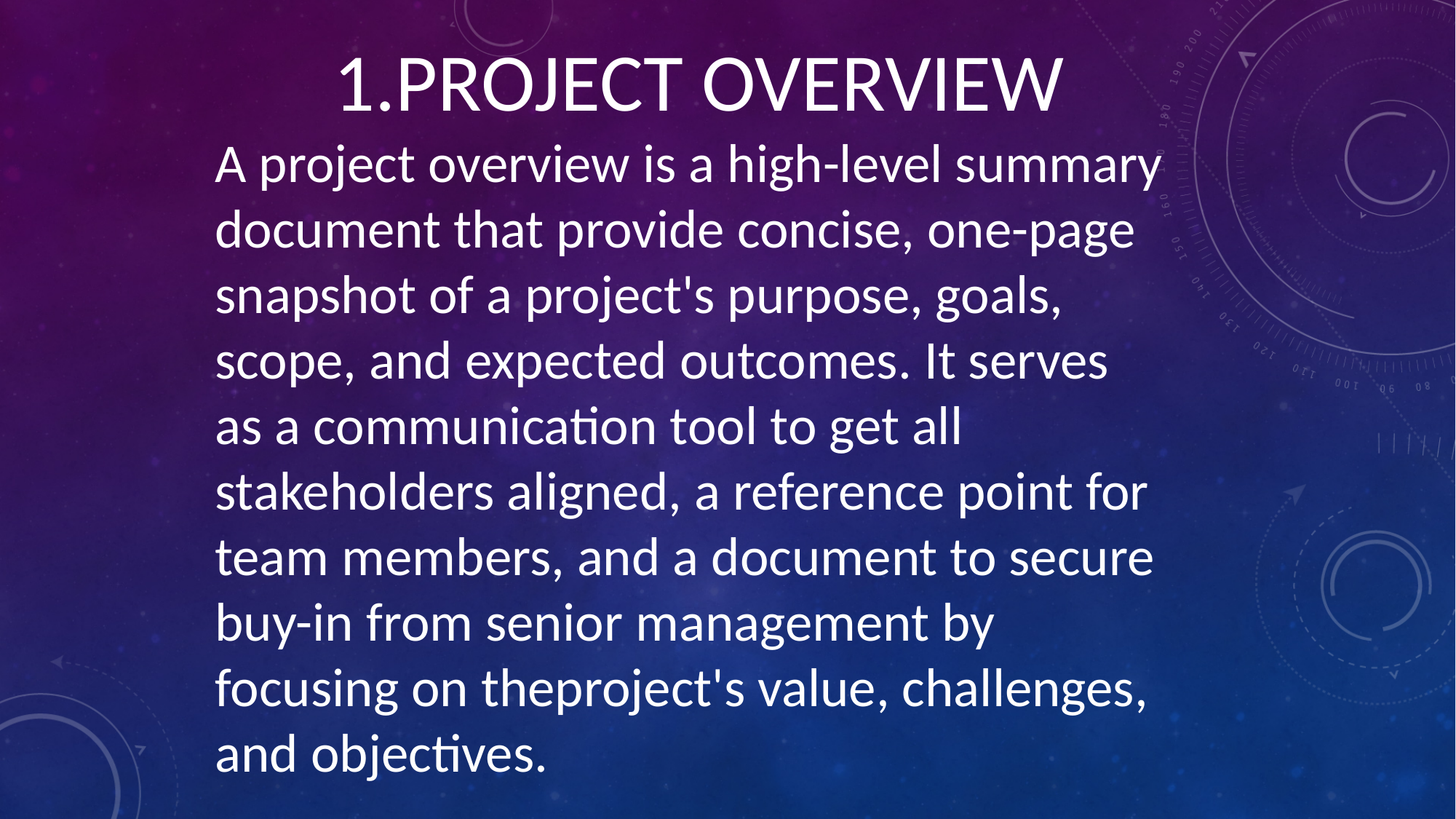

1.PROJECT OVERVIEW
A project overview is a high-level summary document that provide concise, one-page snapshot of a project's purpose, goals, scope, and expected outcomes. It serves as a communication tool to get all stakeholders aligned, a reference point for team members, and a document to secure buy-in from senior management by focusing on theproject's value, challenges, and objectives.